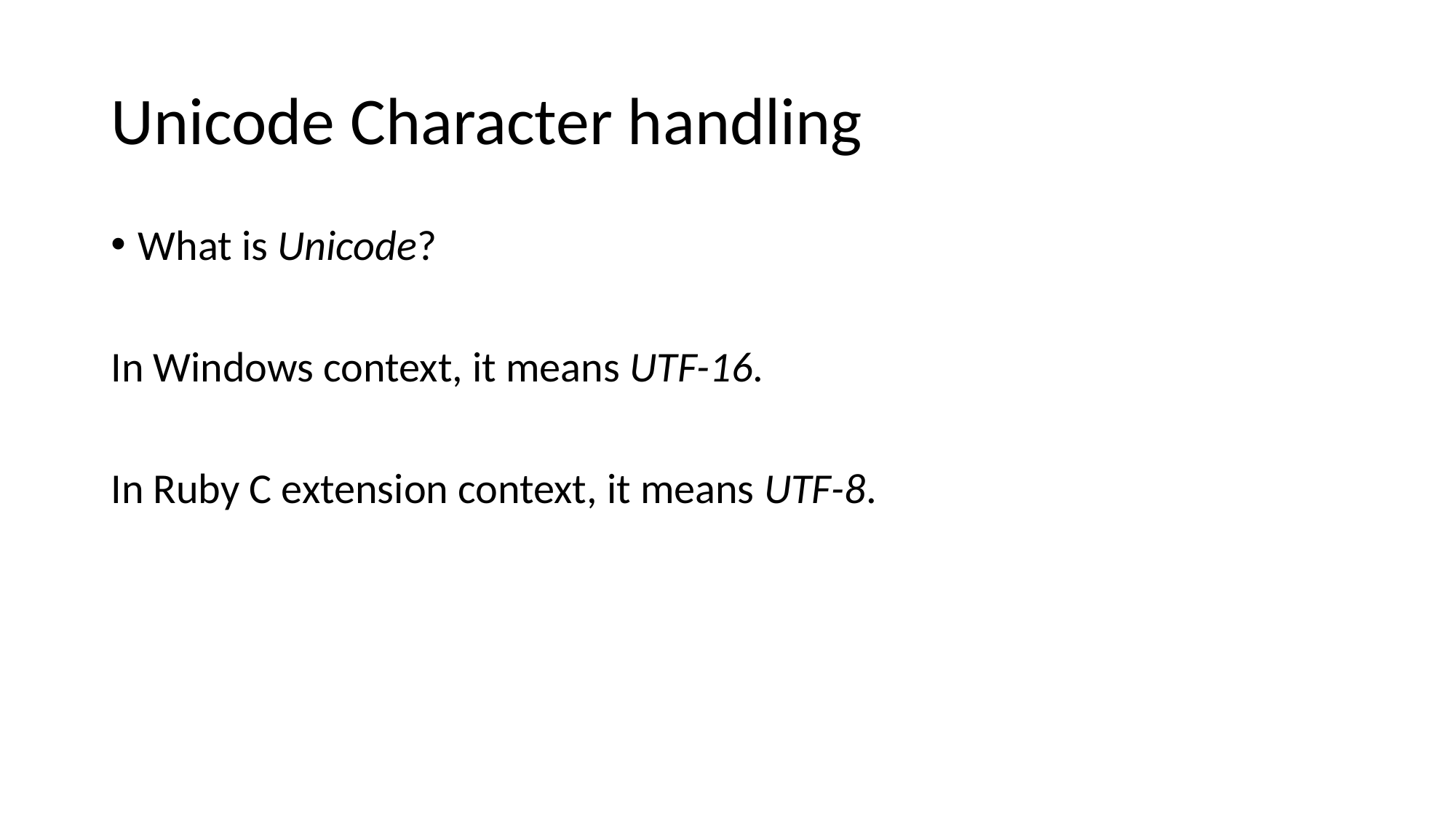

# Unicode Character handling
What is Unicode?

In Windows context, it means UTF-16.

In Ruby C extension context, it means UTF-8.